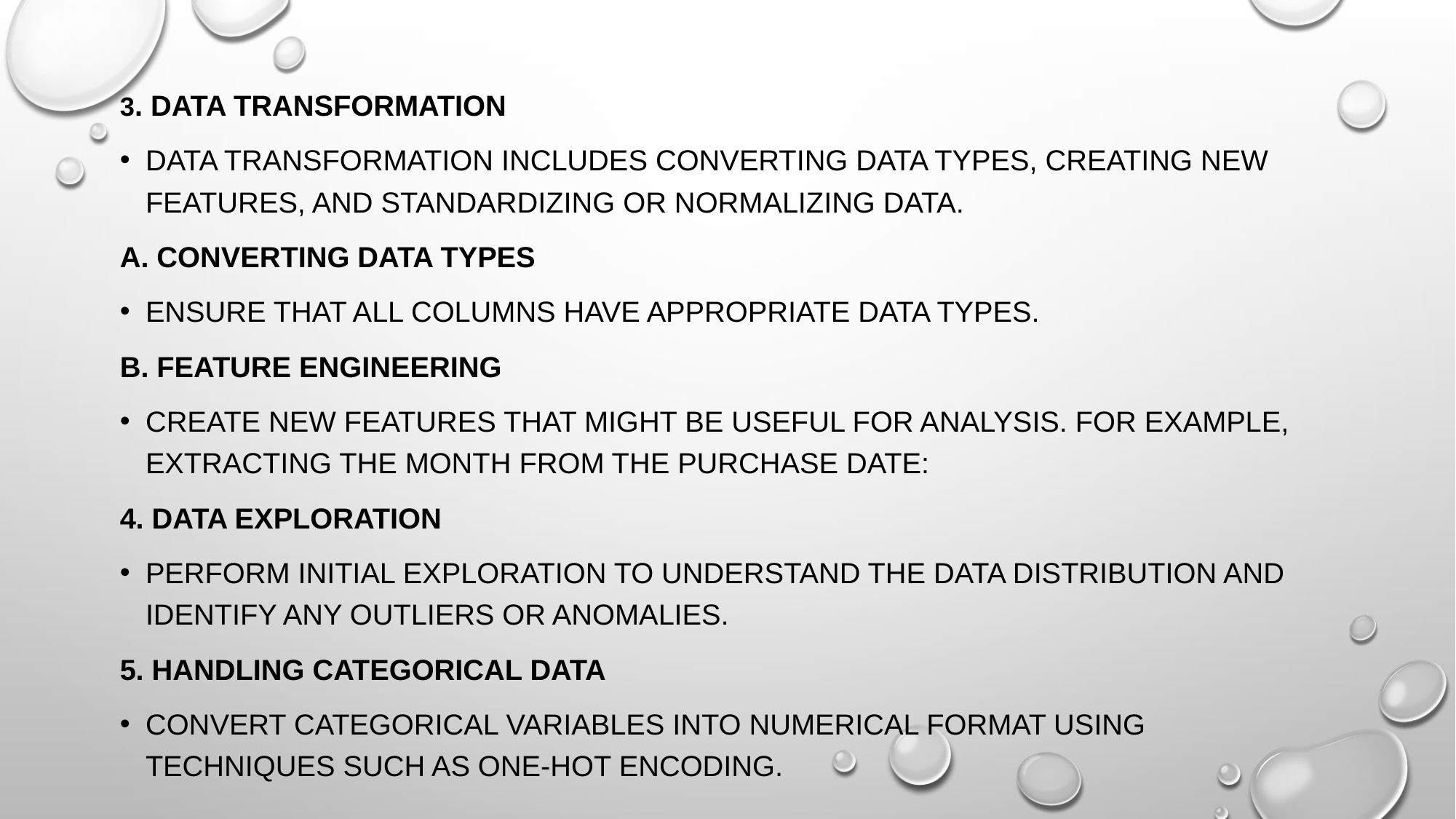

3. Data Transformation
Data transformation includes converting data types, creating new features, and standardizing or normalizing data.
a. Converting Data Types
Ensure that all columns have appropriate data types.
b. Feature Engineering
Create new features that might be useful for analysis. For example, extracting the month from the purchase date:
4. Data Exploration
Perform initial exploration to understand the data distribution and identify any outliers or anomalies.
5. Handling Categorical Data
Convert categorical variables into numerical format using techniques such as one-hot encoding.